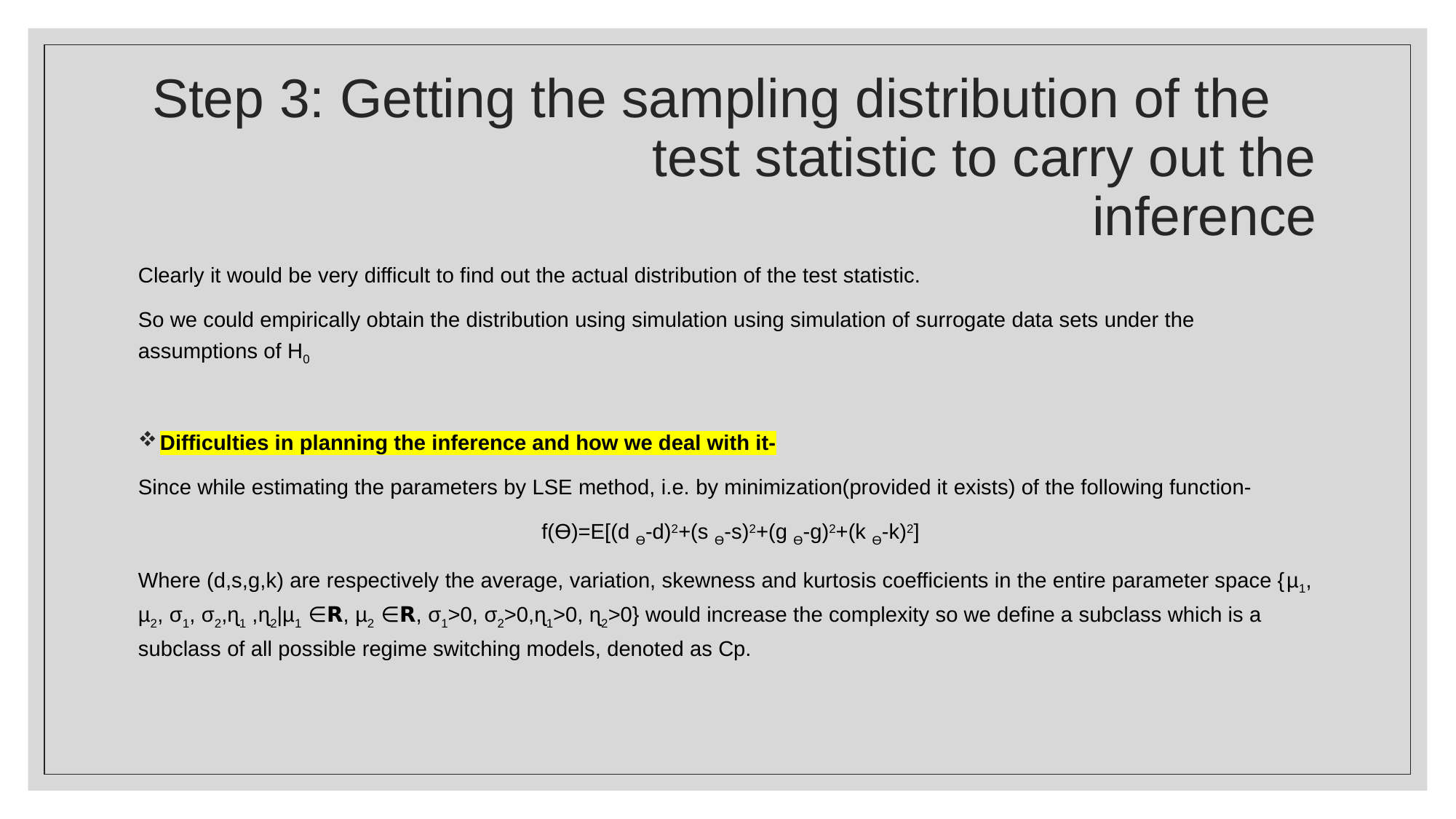

# Step 3: Getting the sampling distribution of the                                  test statistic to carry out the inference
Clearly it would be very difficult to find out the actual distribution of the test statistic.
So we could empirically obtain the distribution using simulation using simulation of surrogate data sets under the assumptions of H0

Difficulties in planning the inference and how we deal with it-
Since while estimating the parameters by LSE method, i.e. by minimization(provided it exists) of the following function-
 f(ϴ)=E[(d ϴ-d)2+(s ϴ-s)2+(g ϴ-g)2+(k ϴ-k)2]
Where (d,s,g,k) are respectively the average, variation, skewness and kurtosis coefficients in the entire parameter space {µ1, µ2, σ1, σ2,ɳ1 ,ɳ2|µ1 ∈R, µ2 ∈R, σ1>0, σ2>0,ɳ1>0, ɳ2>0} would increase the complexity so we define a subclass which is a subclass of all possible regime switching models, denoted as Cp.